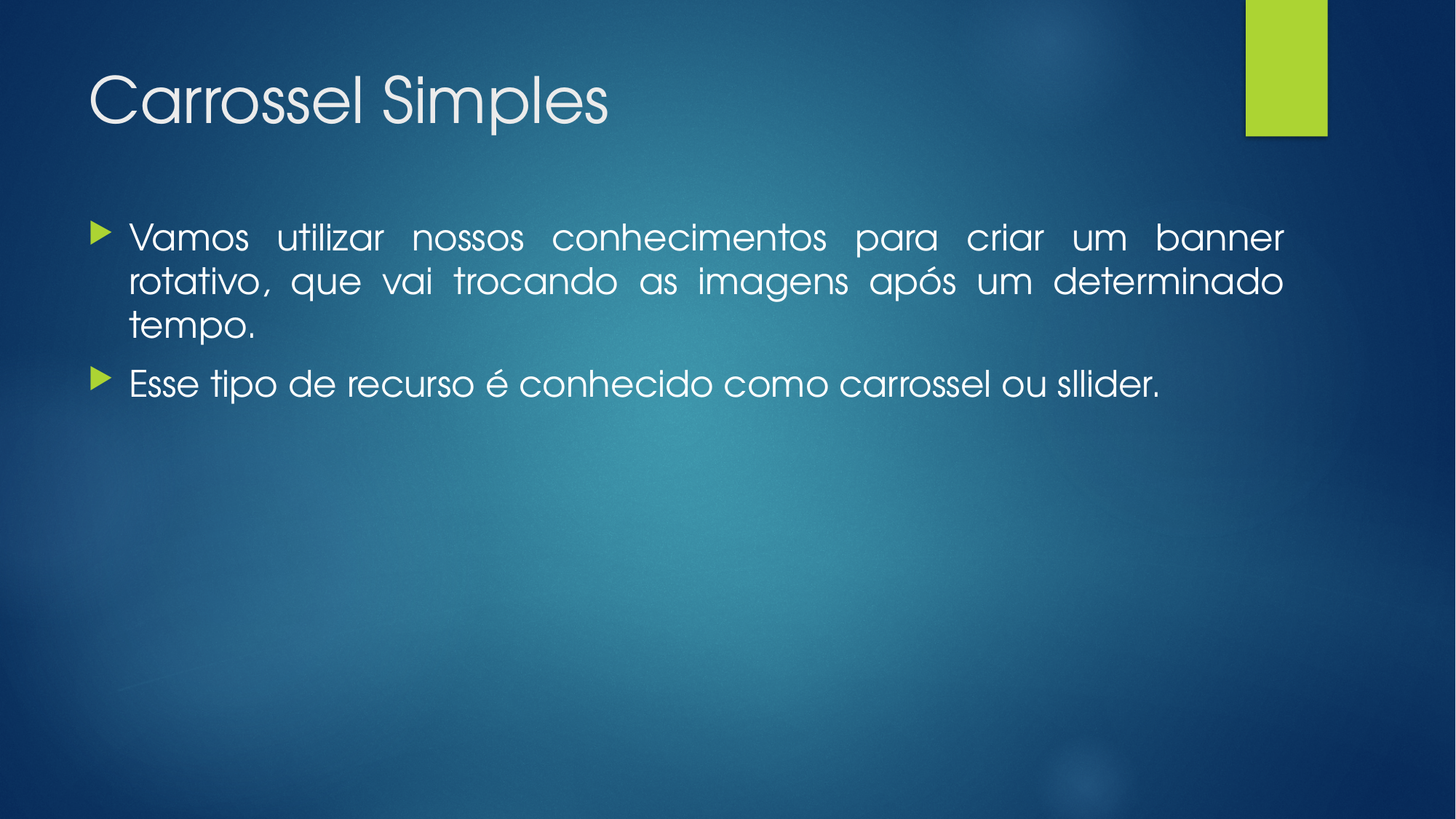

# Carrossel Simples
Vamos utilizar nossos conhecimentos para criar um banner rotativo, que vai trocando as imagens após um determinado tempo.
Esse tipo de recurso é conhecido como carrossel ou sllider.